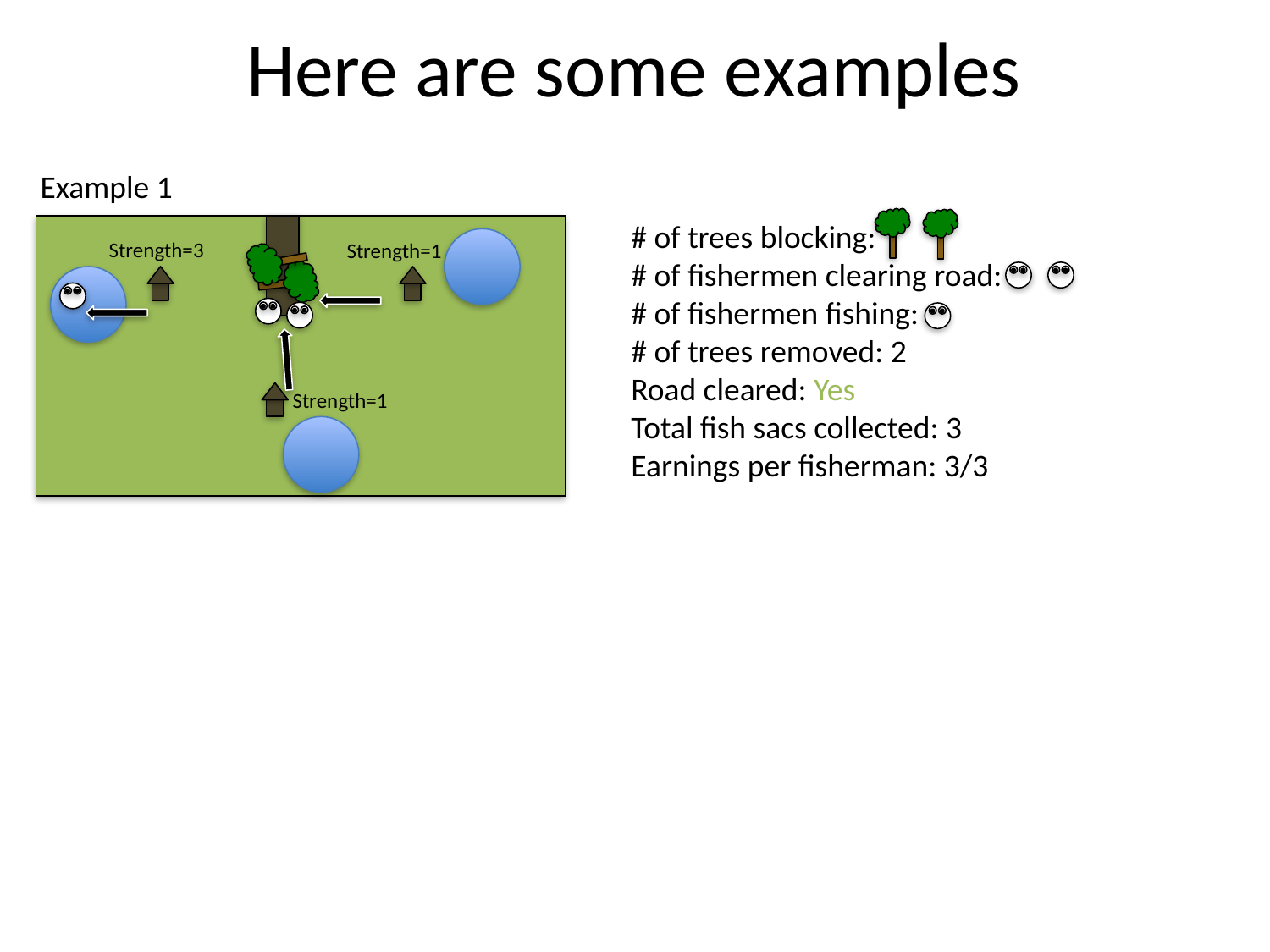

# Here are some examples
Example 1

# of trees blocking:
# of fishermen clearing road:
# of fishermen fishing:
# of trees removed: 2
Road cleared: Yes
Total fish sacs collected: 3
Earnings per fisherman: 3/3

Strength=3
Strength=1

Strength=1